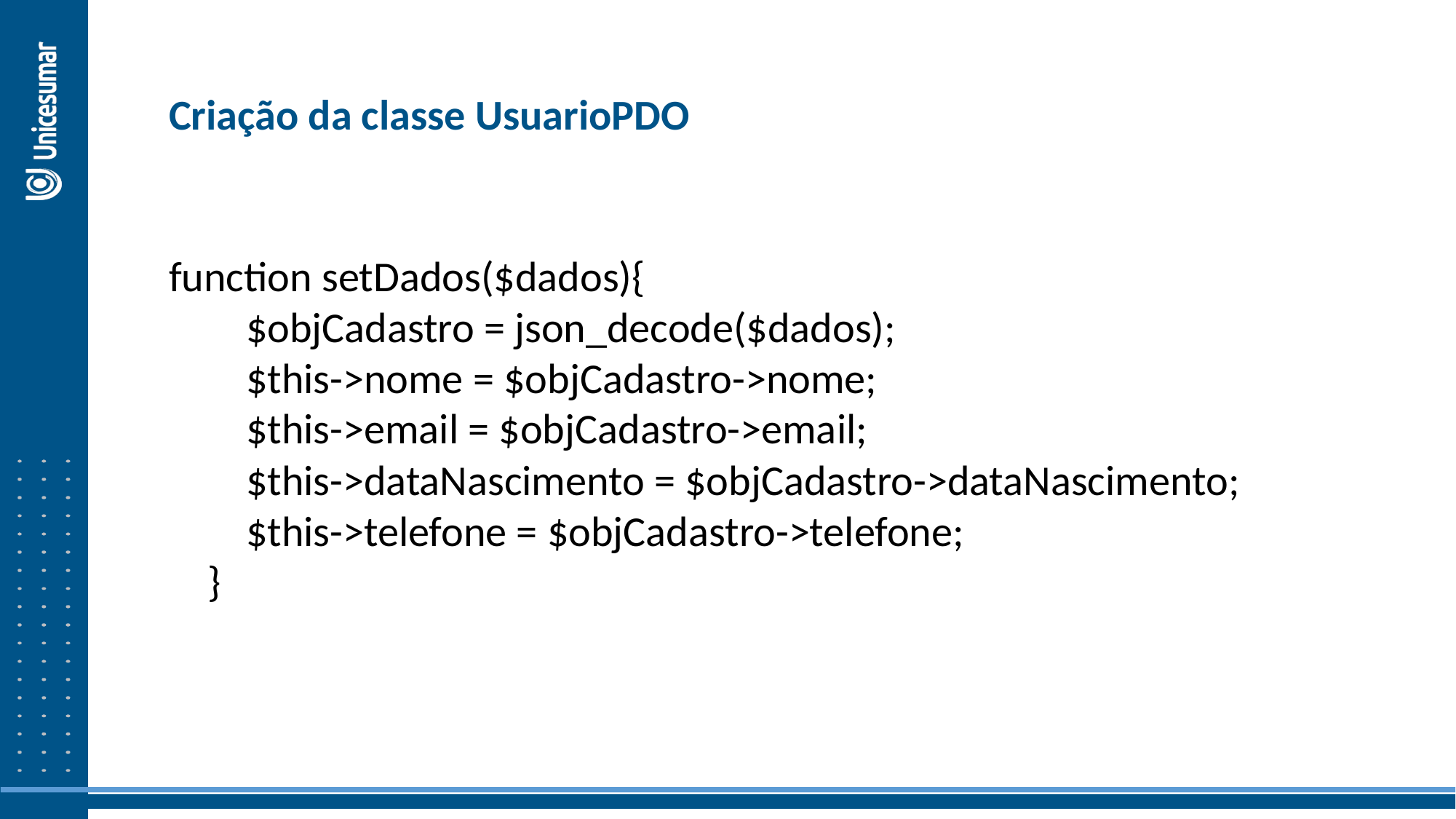

Criação da classe UsuarioPDO

function setDados($dados){
        $objCadastro = json_decode($dados);
        $this->nome = $objCadastro->nome;
        $this->email = $objCadastro->email;
        $this->dataNascimento = $objCadastro->dataNascimento;
        $this->telefone = $objCadastro->telefone;
    }